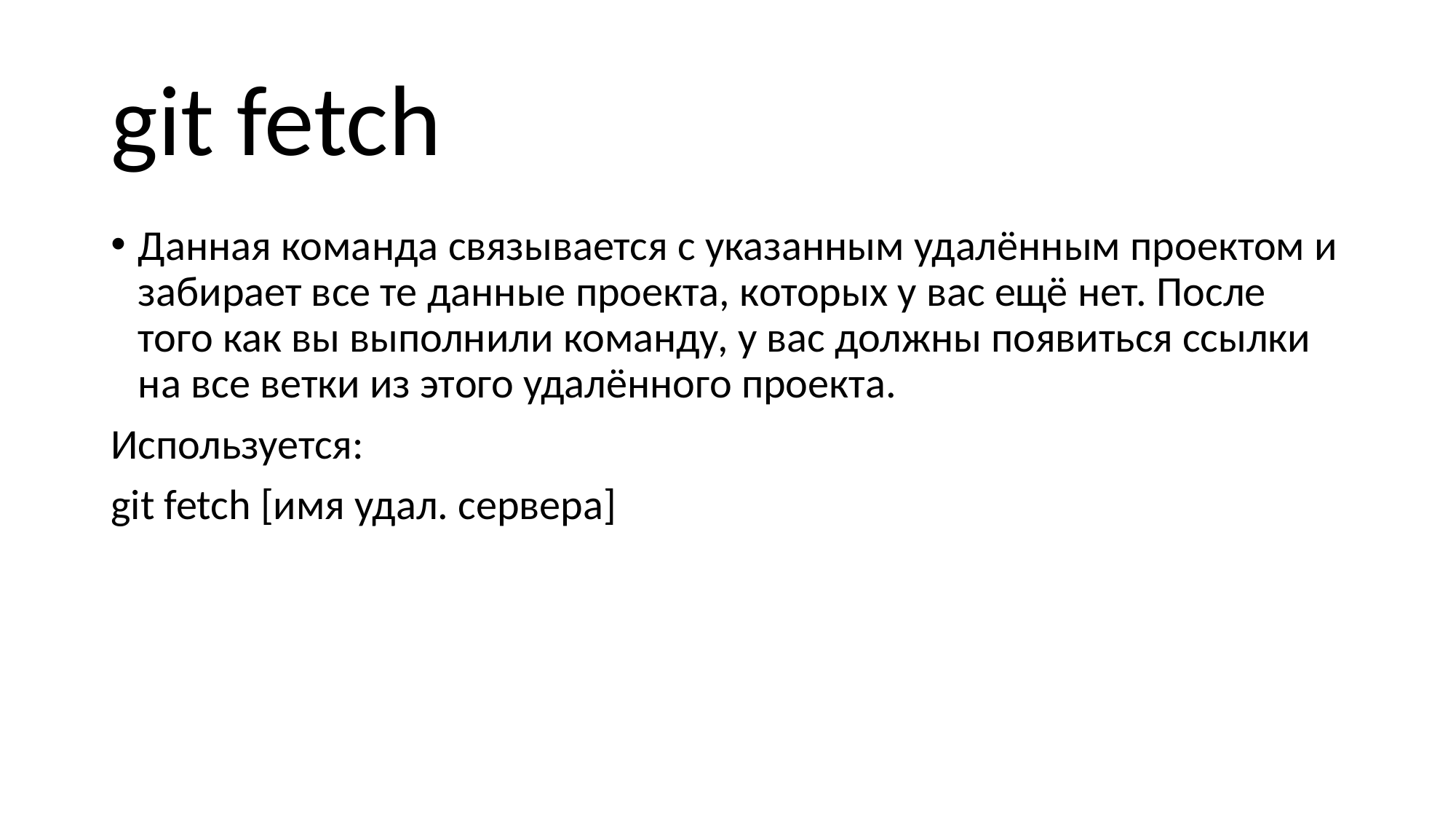

# git fetch
Данная команда связывается с указанным удалённым проектом и забирает все те данные проекта, которых у вас ещё нет. После того как вы выполнили команду, у вас должны появиться ссылки на все ветки из этого удалённого проекта.
Используется:
git fetch [имя удал. сервера]